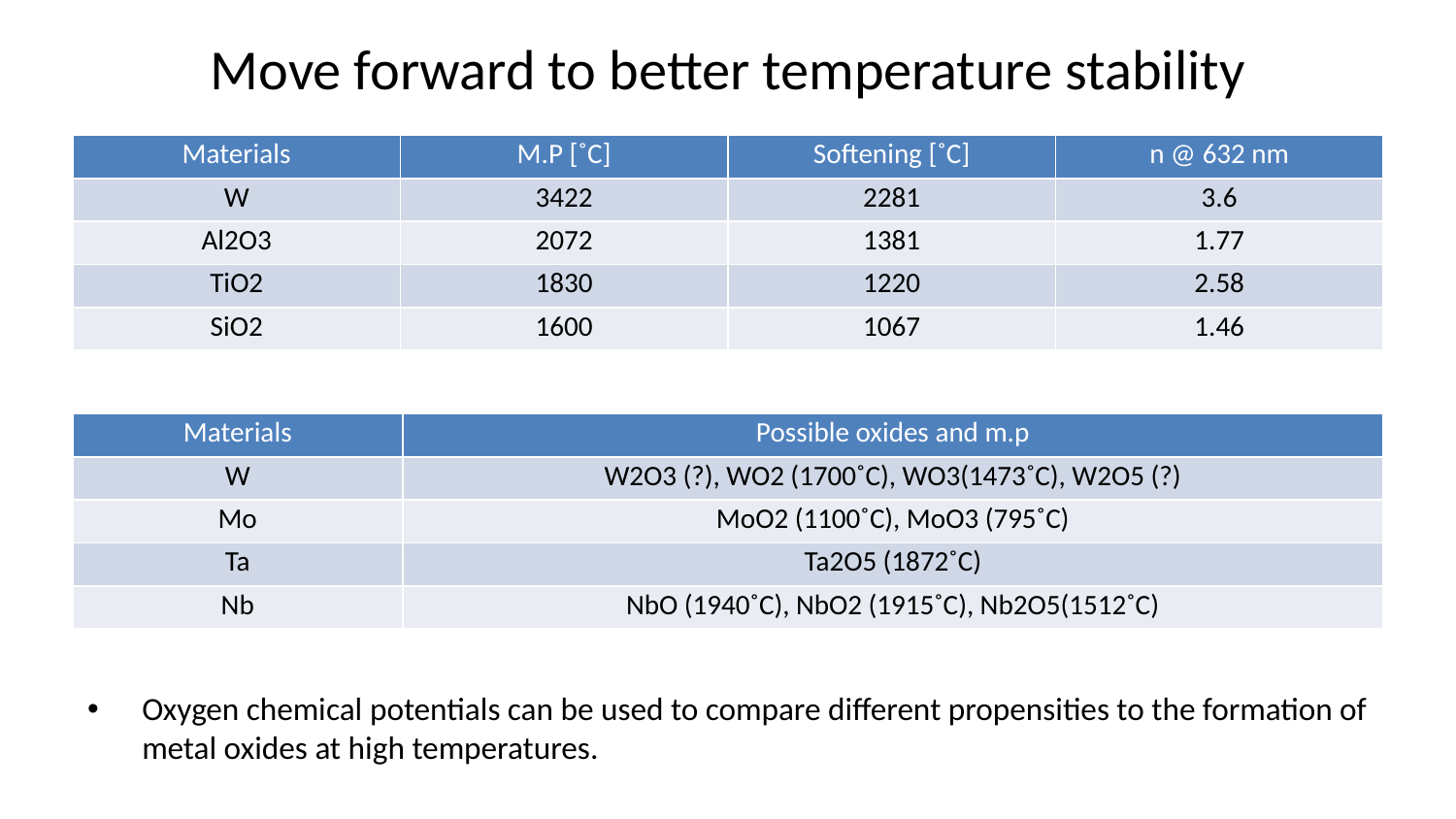

# Move forward to better temperature stability
| Materials | M.P [˚C] | Softening [˚C] | n @ 632 nm |
| --- | --- | --- | --- |
| W | 3422 | 2281 | 3.6 |
| Al2O3 | 2072 | 1381 | 1.77 |
| TiO2 | 1830 | 1220 | 2.58 |
| SiO2 | 1600 | 1067 | 1.46 |
| Materials | Possible oxides and m.p |
| --- | --- |
| W | W2O3 (?), WO2 (1700˚C), WO3(1473˚C), W2O5 (?) |
| Mo | MoO2 (1100˚C), MoO3 (795˚C) |
| Ta | Ta2O5 (1872˚C) |
| Nb | NbO (1940˚C), NbO2 (1915˚C), Nb2O5(1512˚C) |
Oxygen chemical potentials can be used to compare different propensities to the formation of metal oxides at high temperatures.